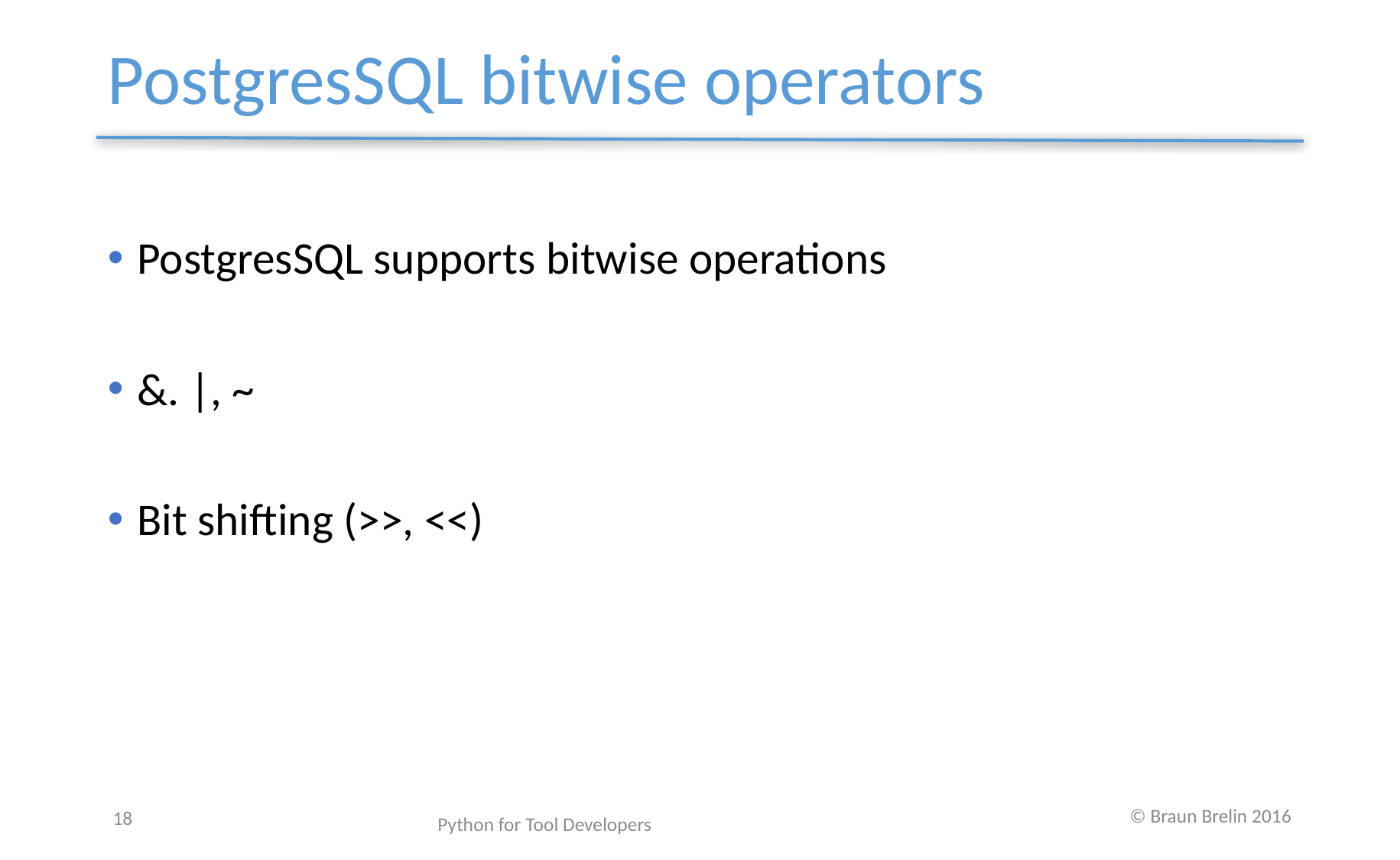

# PostgresSQL bitwise operators

PostgresSQL supports bitwise operations

&. |, ~

Bit shifting (>>, <<)
18
Python for Tool Developers